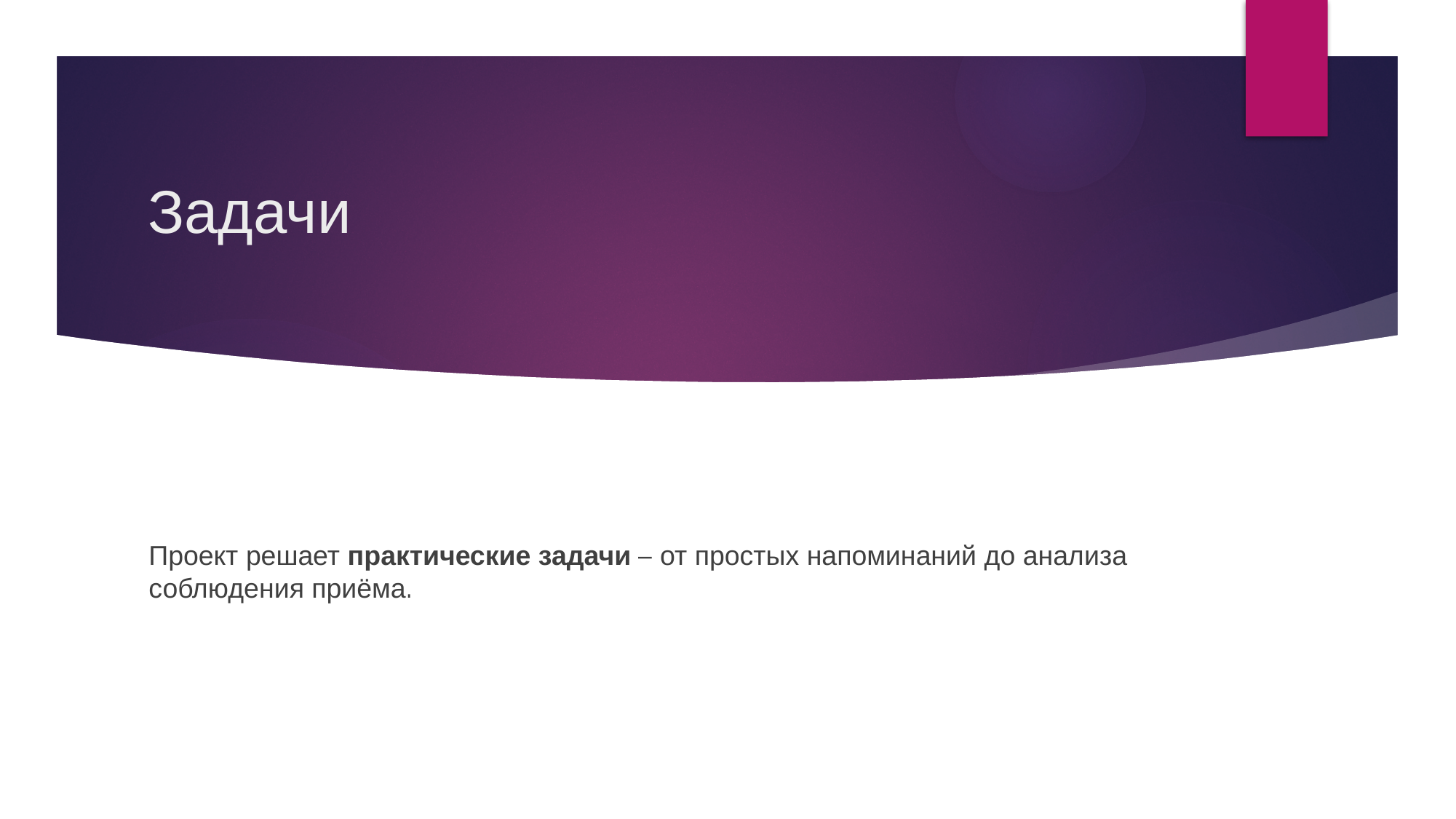

# Задачи
Проект решает практические задачи – от простых напоминаний до анализа соблюдения приёма.